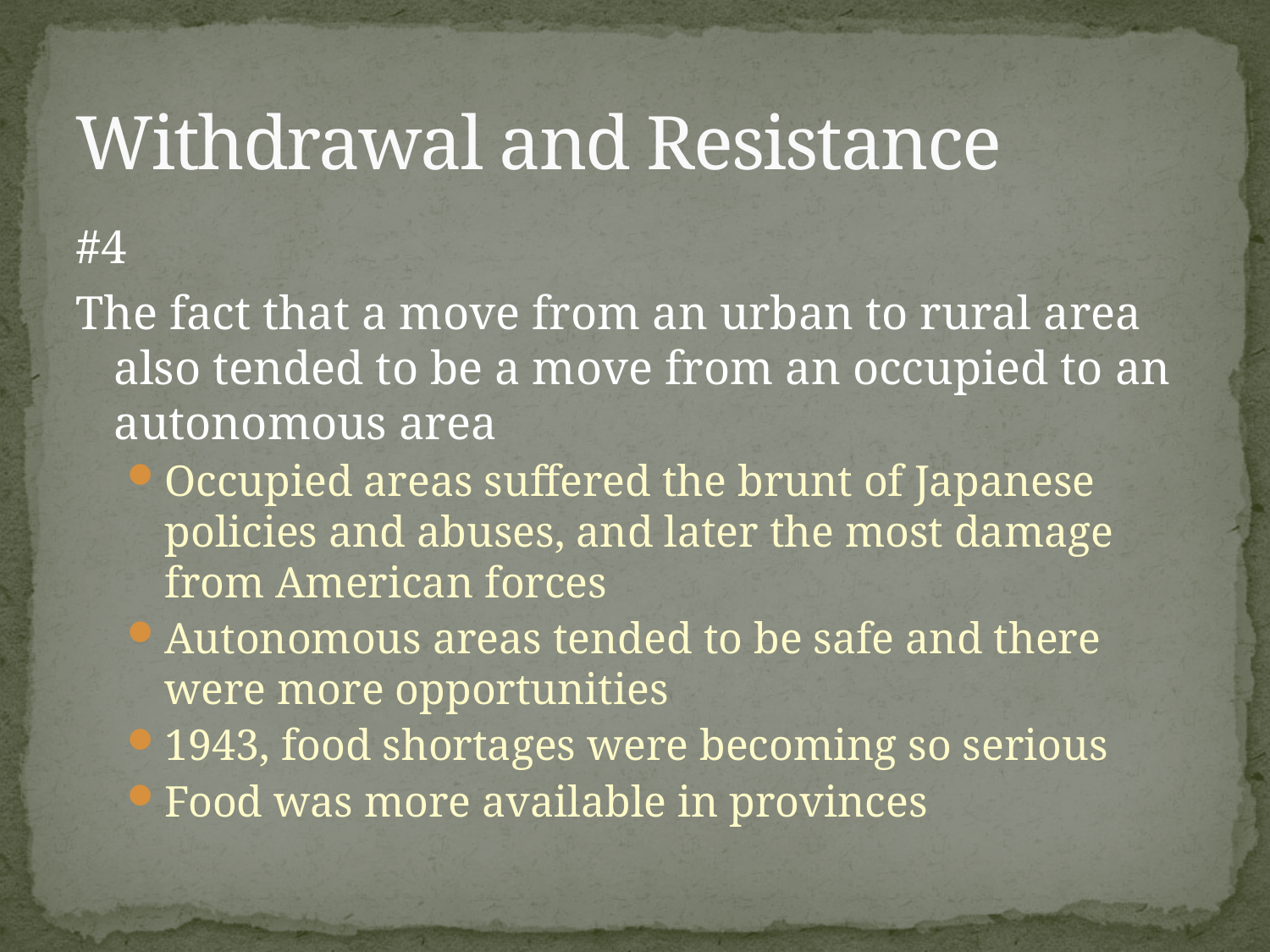

# Withdrawal and Resistance
#4
The fact that a move from an urban to rural area also tended to be a move from an occupied to an autonomous area
Occupied areas suffered the brunt of Japanese policies and abuses, and later the most damage from American forces
Autonomous areas tended to be safe and there were more opportunities
1943, food shortages were becoming so serious
Food was more available in provinces